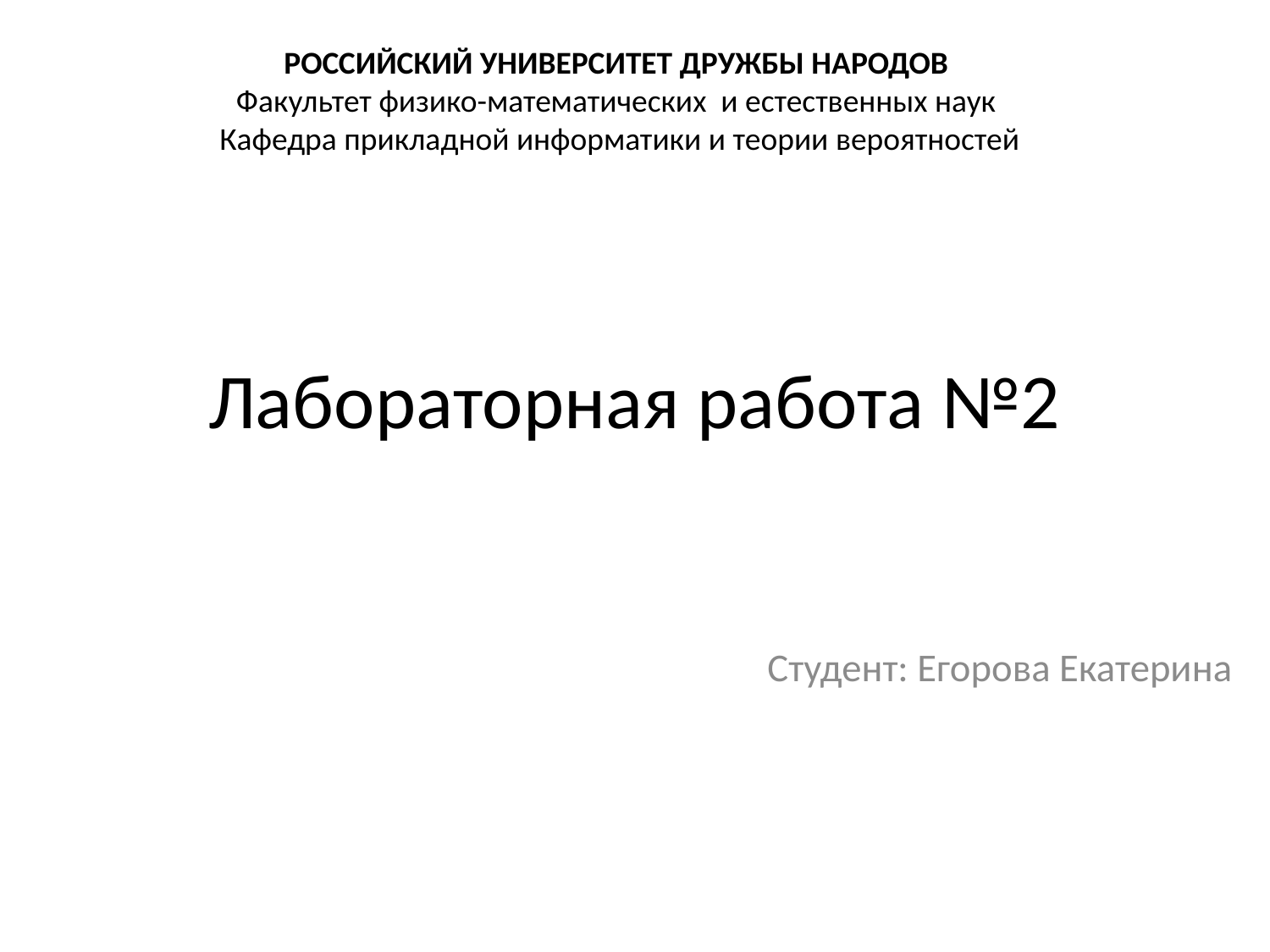

РОССИЙСКИЙ УНИВЕРСИТЕТ ДРУЖБЫ НАРОДОВ
Факультет физико-математических  и естественных наук
Кафедра прикладной информатики и теории вероятностей
# Лабораторная работа №2
Студент: Егорова Екатерина